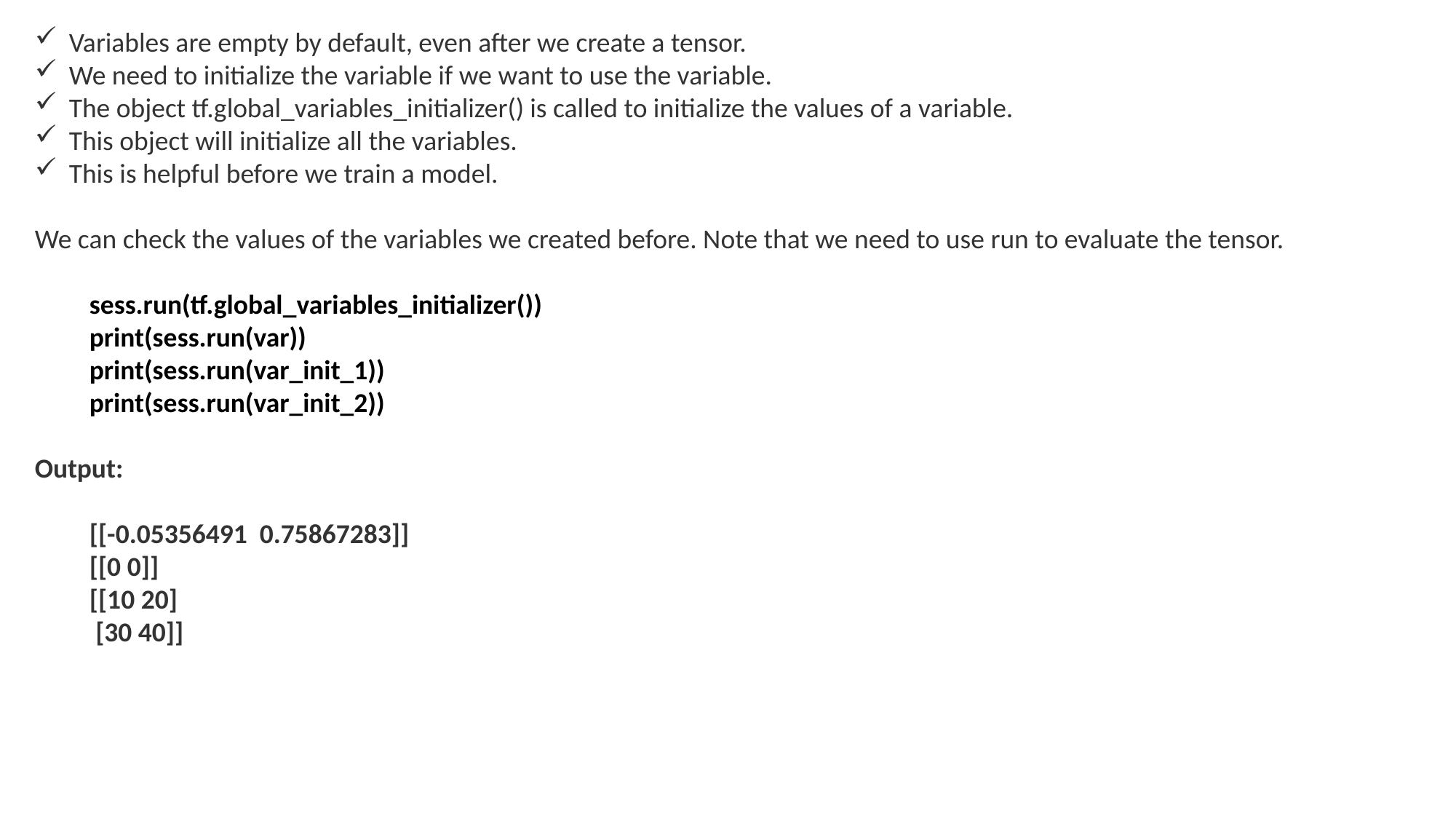

Variables are empty by default, even after we create a tensor.
We need to initialize the variable if we want to use the variable.
The object tf.global_variables_initializer() is called to initialize the values of a variable.
This object will initialize all the variables.
This is helpful before we train a model.

We can check the values of the variables we created before. Note that we need to use run to evaluate the tensor.

sess.run(tf.global_variables_initializer())
print(sess.run(var))
print(sess.run(var_init_1))
print(sess.run(var_init_2))

Output:

[[-0.05356491  0.75867283]]
[[0 0]]
[[10 20]
 [30 40]]